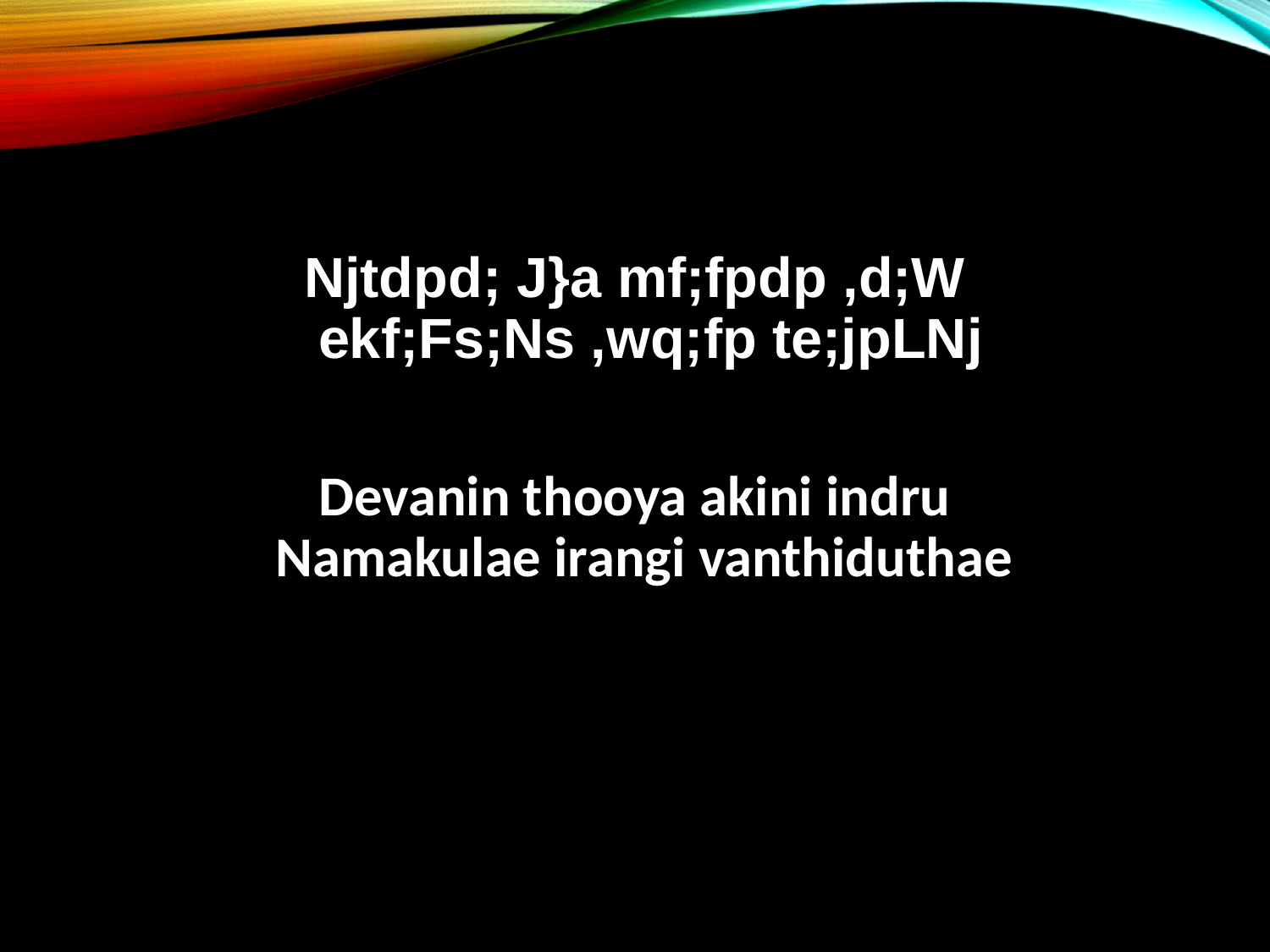

Njtdpd; J}a mf;fpdp ,d;W
ekf;Fs;Ns ,wq;fp te;jpLNj

Devanin thooya akini indru
Namakulae irangi vanthiduthae